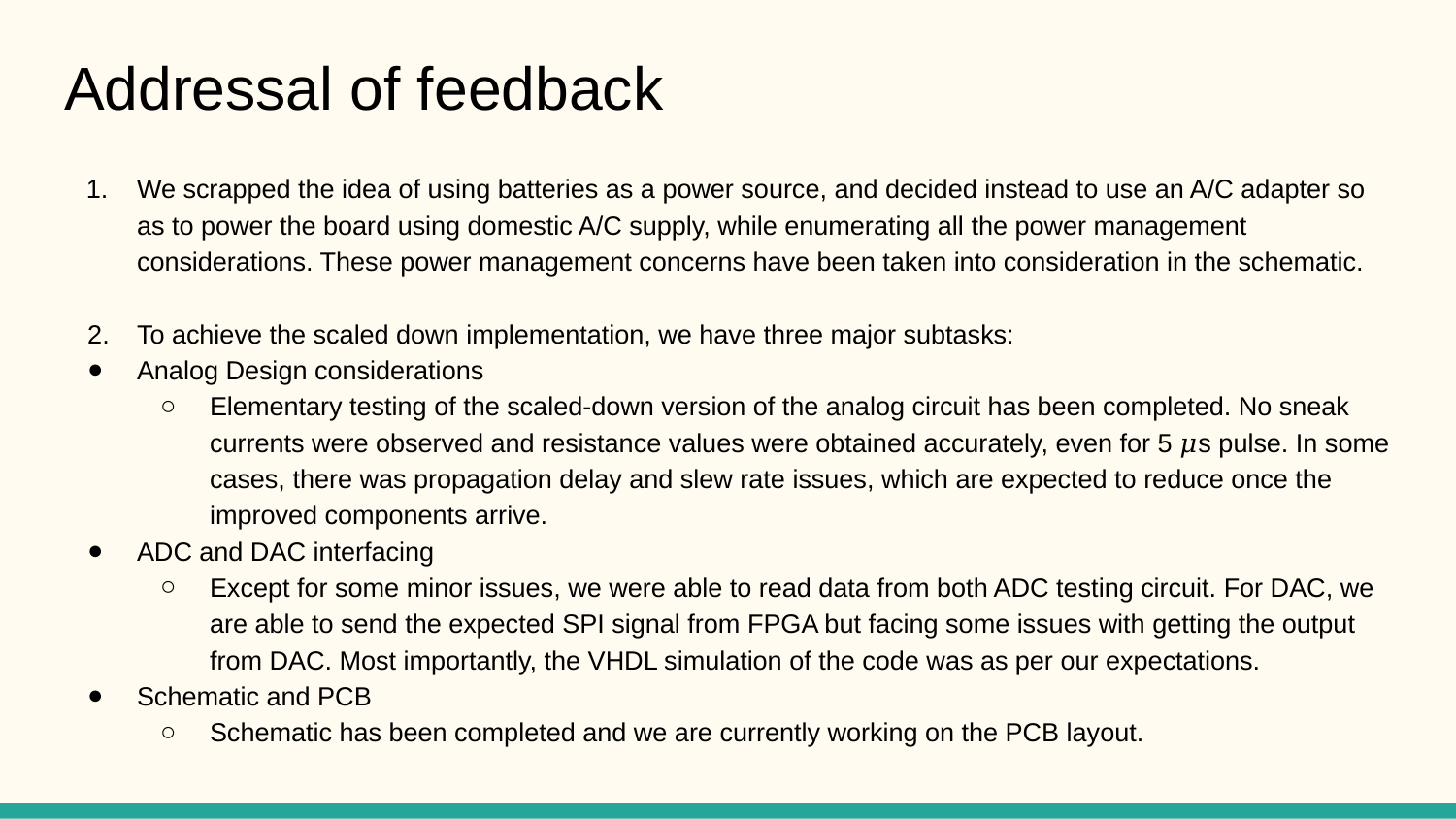

# Addressal of feedback
We scrapped the idea of using batteries as a power source, and decided instead to use an A/C adapter so as to power the board using domestic A/C supply, while enumerating all the power management considerations. These power management concerns have been taken into consideration in the schematic.

To achieve the scaled down implementation, we have three major subtasks:
Analog Design considerations
Elementary testing of the scaled-down version of the analog circuit has been completed. No sneak currents were observed and resistance values were obtained accurately, even for 5 𝜇s pulse. In some cases, there was propagation delay and slew rate issues, which are expected to reduce once the improved components arrive.
ADC and DAC interfacing
Except for some minor issues, we were able to read data from both ADC testing circuit. For DAC, we are able to send the expected SPI signal from FPGA but facing some issues with getting the output from DAC. Most importantly, the VHDL simulation of the code was as per our expectations.
Schematic and PCB
Schematic has been completed and we are currently working on the PCB layout.